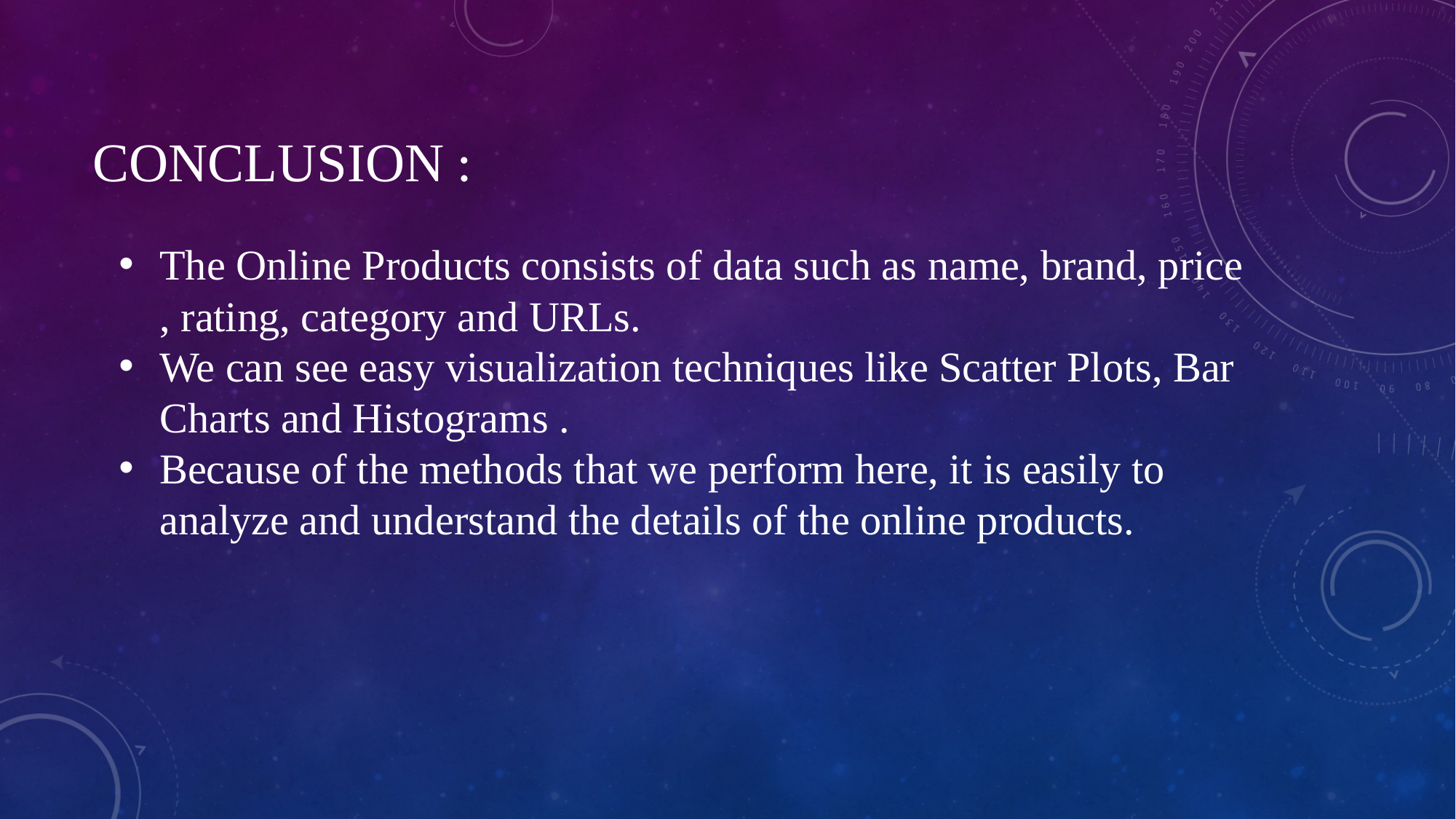

# CONCLUSION :
The Online Products consists of data such as name, brand, price , rating, category and URLs.
We can see easy visualization techniques like Scatter Plots, Bar Charts and Histograms .
Because of the methods that we perform here, it is easily to analyze and understand the details of the online products.